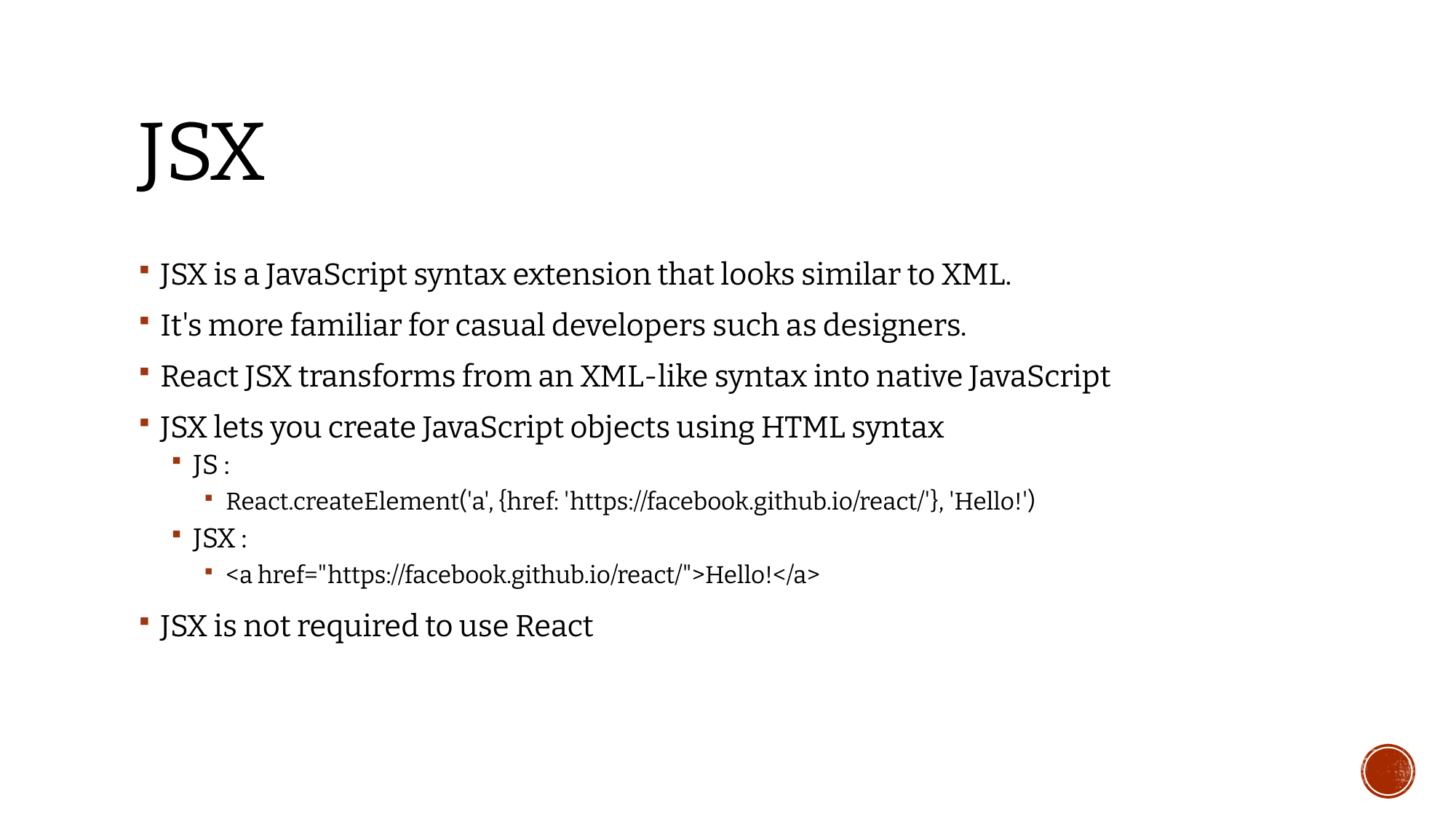

# JSX
JSX is a JavaScript syntax extension that looks similar to XML.
It's more familiar for casual developers such as designers.
React JSX transforms from an XML-like syntax into native JavaScript
JSX lets you create JavaScript objects using HTML syntax
JS :
React.createElement('a', {href: 'https://facebook.github.io/react/'}, 'Hello!')
JSX :
<a href="https://facebook.github.io/react/">Hello!</a>
JSX is not required to use React